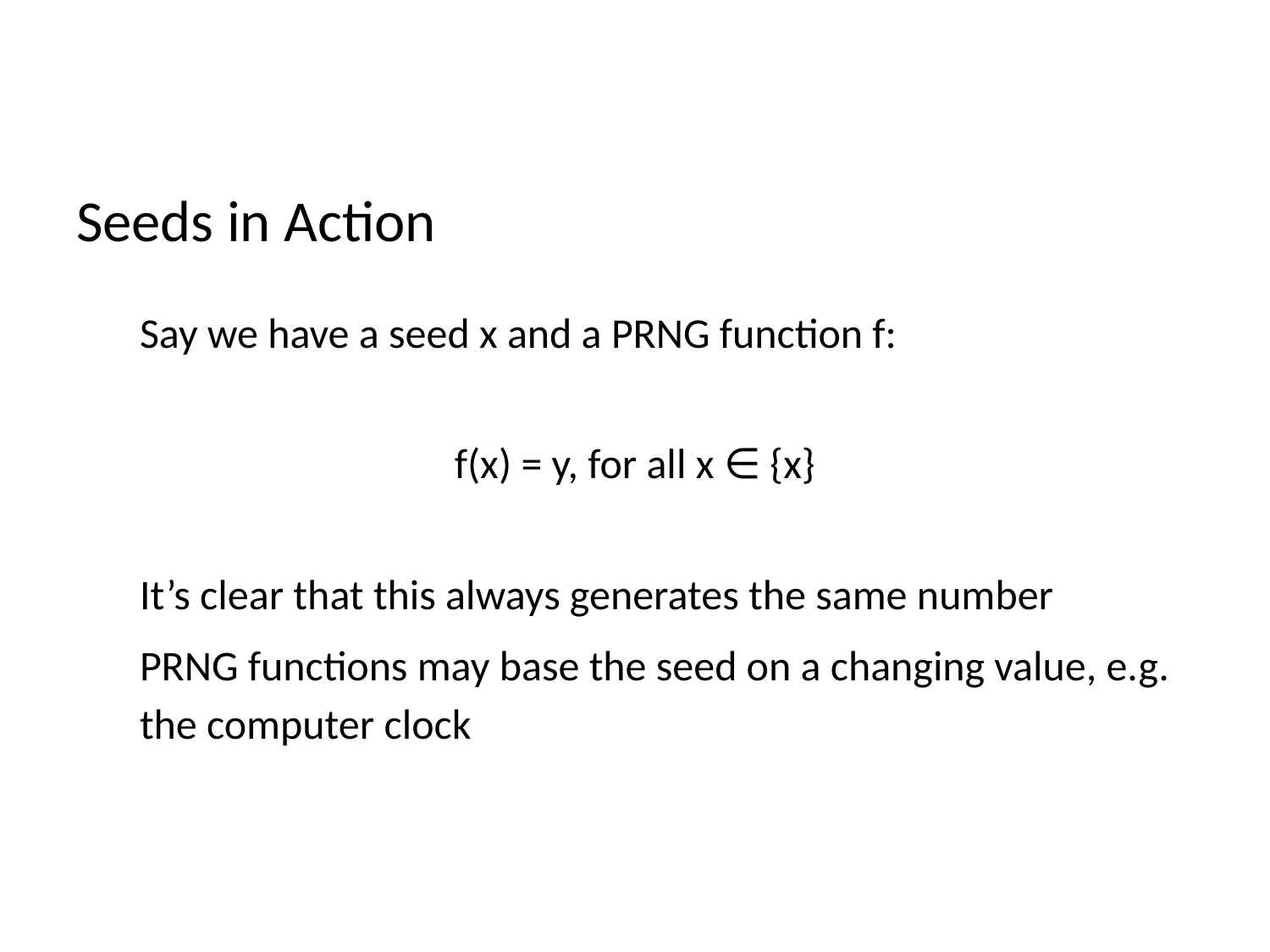

# Seeds in Action
Say we have a seed x and a PRNG function f:

f(x) = y, for all x ∈ {x}

It’s clear that this always generates the same number
PRNG functions may base the seed on a changing value, e.g. the computer clock